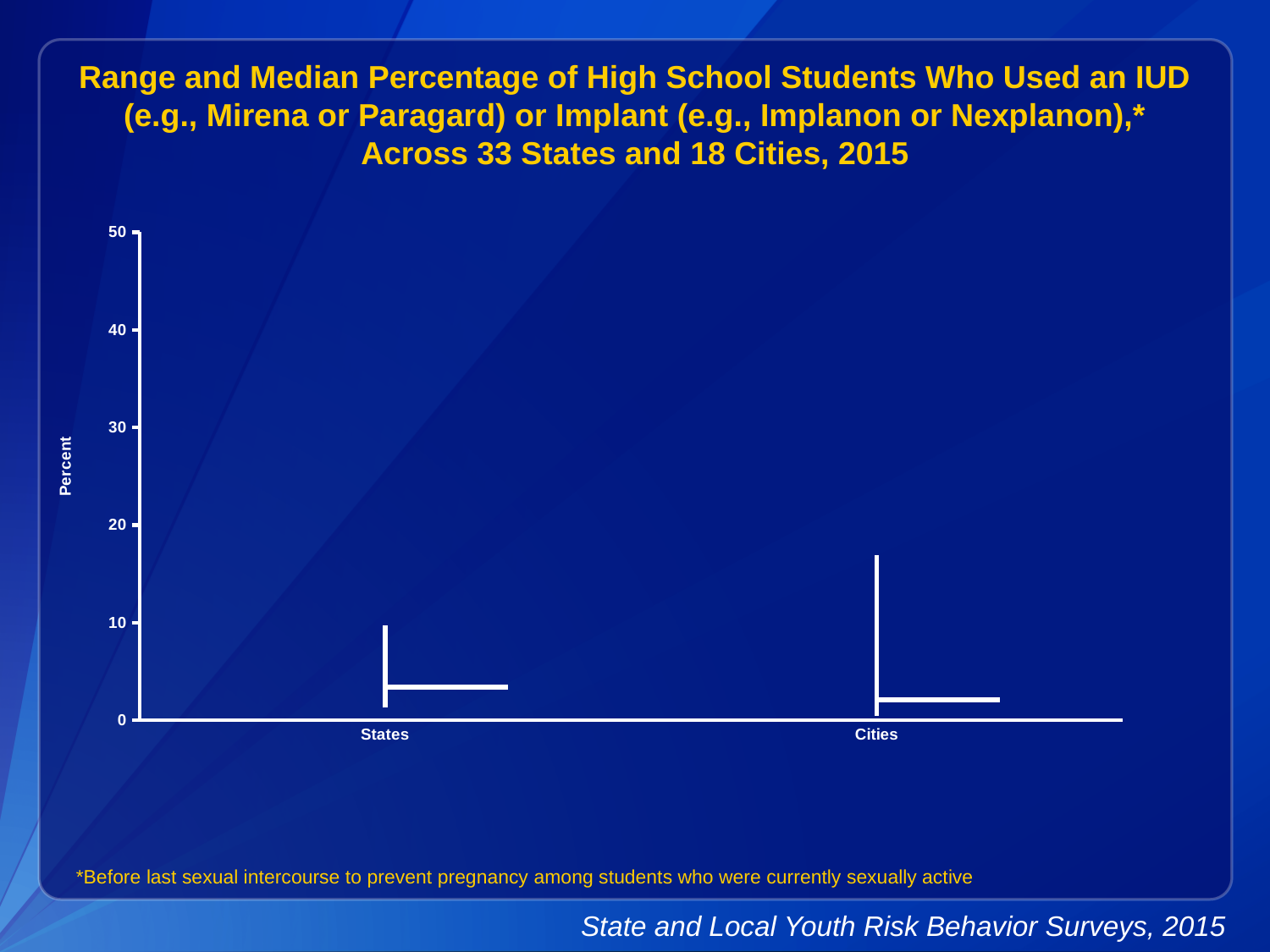

Range and Median Percentage of High School Students Who Used an IUD (e.g., Mirena or Paragard) or Implant (e.g., Implanon or Nexplanon),* Across 33 States and 18 Cities, 2015

[unsupported chart]

*Before last sexual intercourse to prevent pregnancy among students who were currently sexually active
State and Local Youth Risk Behavior Surveys, 2015